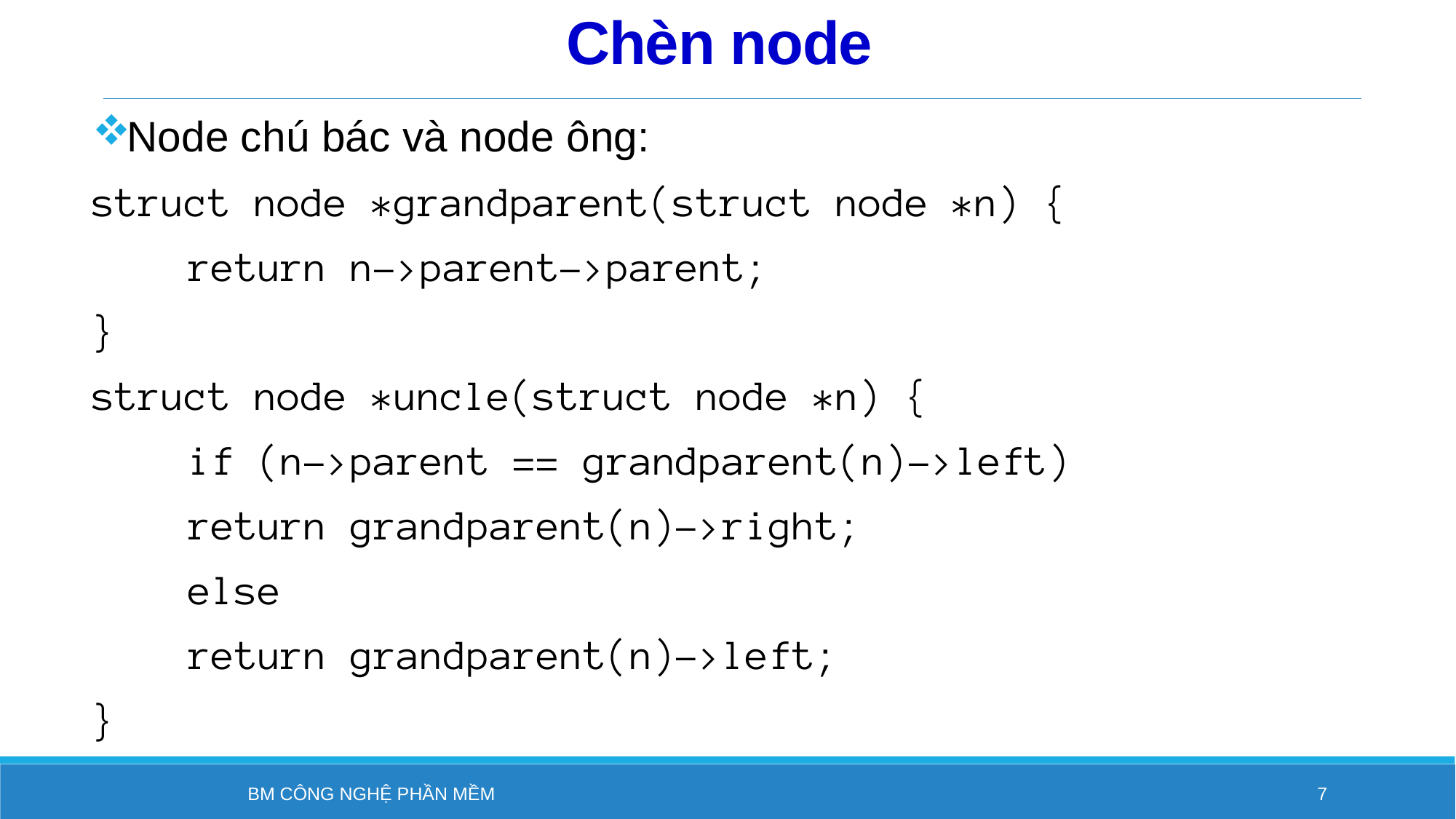

# Chèn node
Node chú bác và node ông:
struct node *grandparent(struct node *n) {
 	return n->parent->parent;
}
struct node *uncle(struct node *n) {
 	if (n->parent == grandparent(n)->left)
 		return grandparent(n)->right;
 	else
 		return grandparent(n)->left;
}

BM Công nghệ phần mềm
7